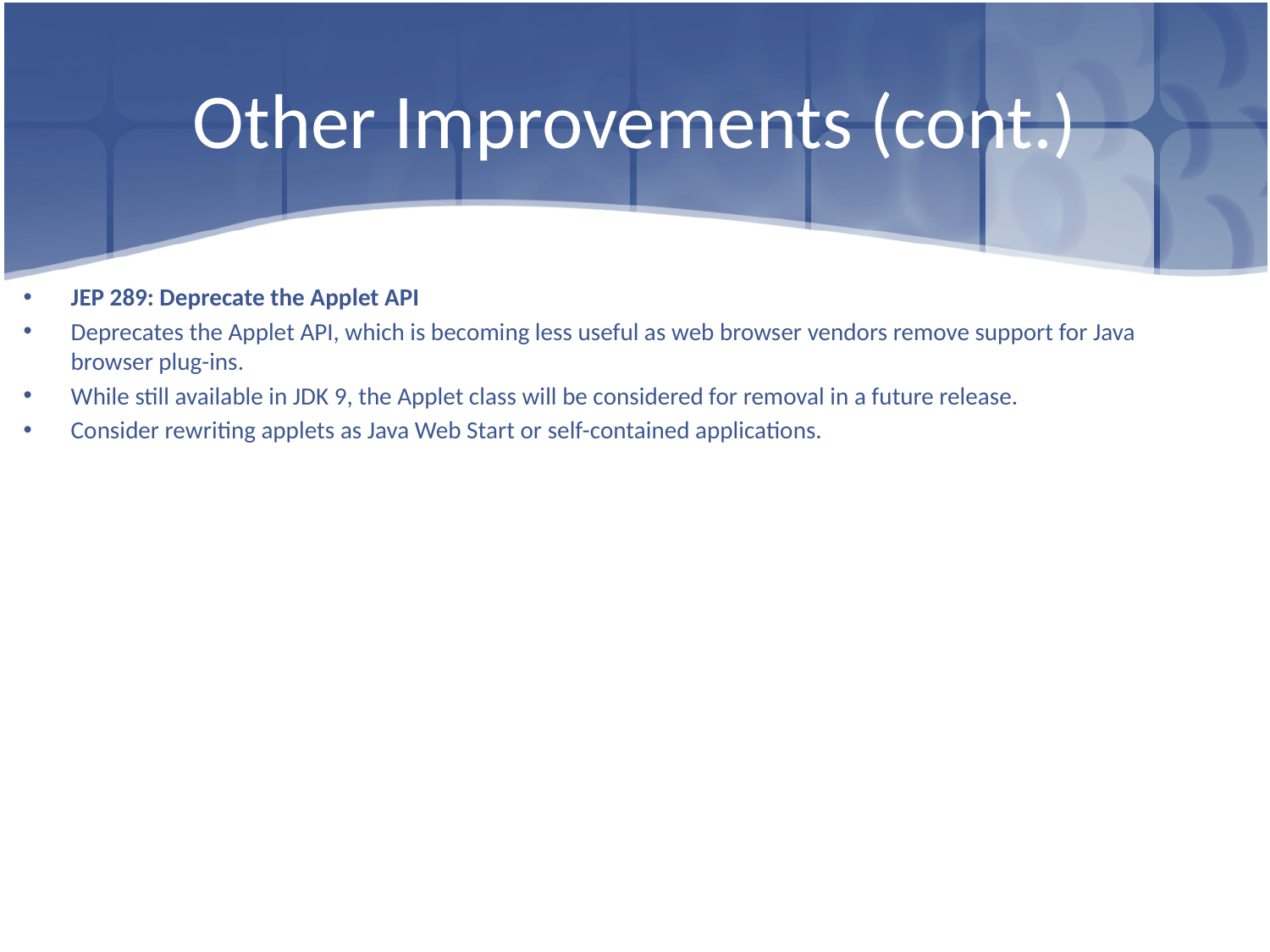

# Other Improvements (cont.)
JEP 289: Deprecate the Applet API
Deprecates the Applet API, which is becoming less useful as web browser vendors remove support for Java browser plug-ins.
While still available in JDK 9, the Applet class will be considered for removal in a future release.
Consider rewriting applets as Java Web Start or self-contained applications.